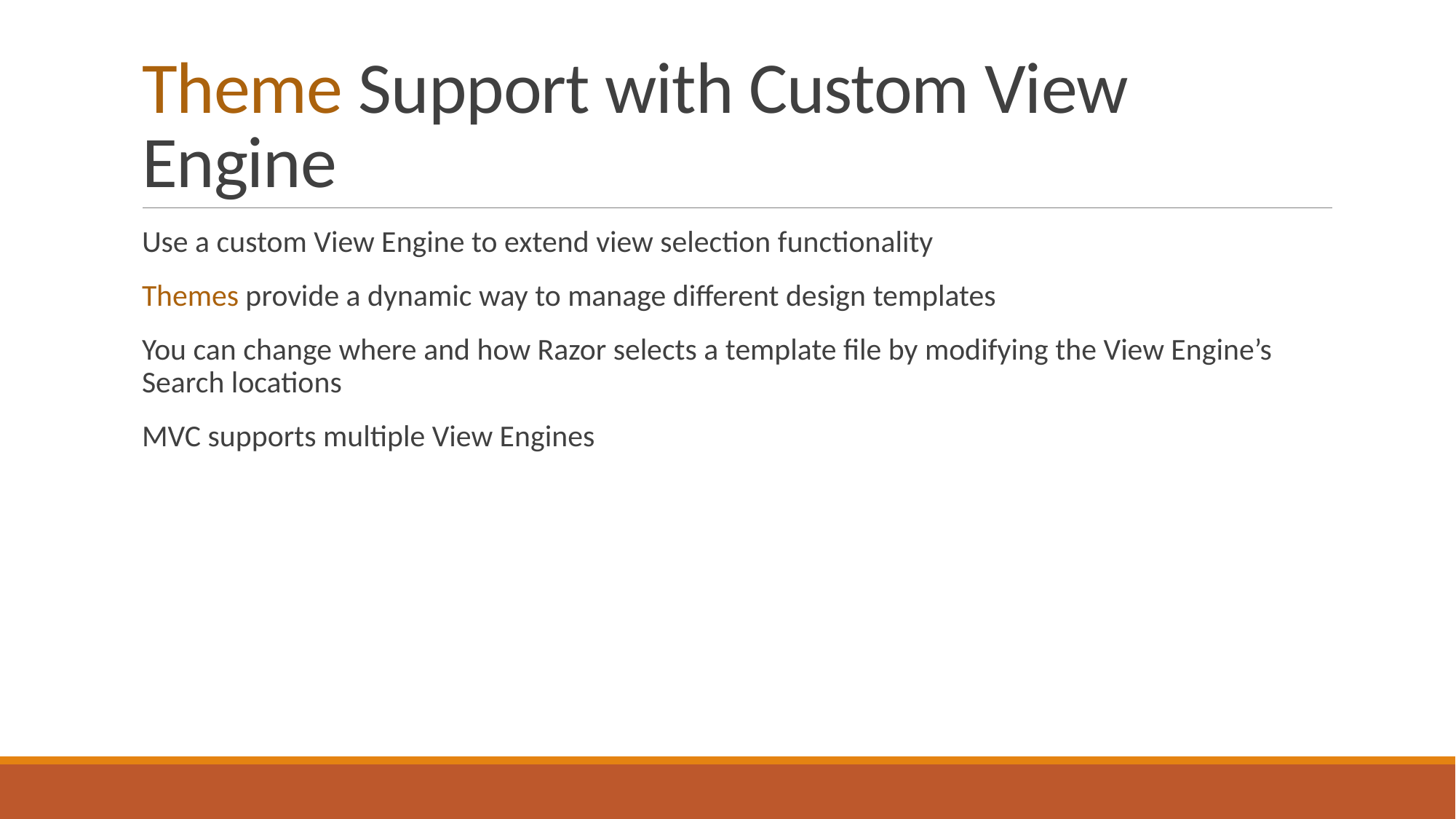

# Theme Support with Custom View Engine
Use a custom View Engine to extend view selection functionality
Themes provide a dynamic way to manage different design templates
You can change where and how Razor selects a template file by modifying the View Engine’s Search locations
MVC supports multiple View Engines